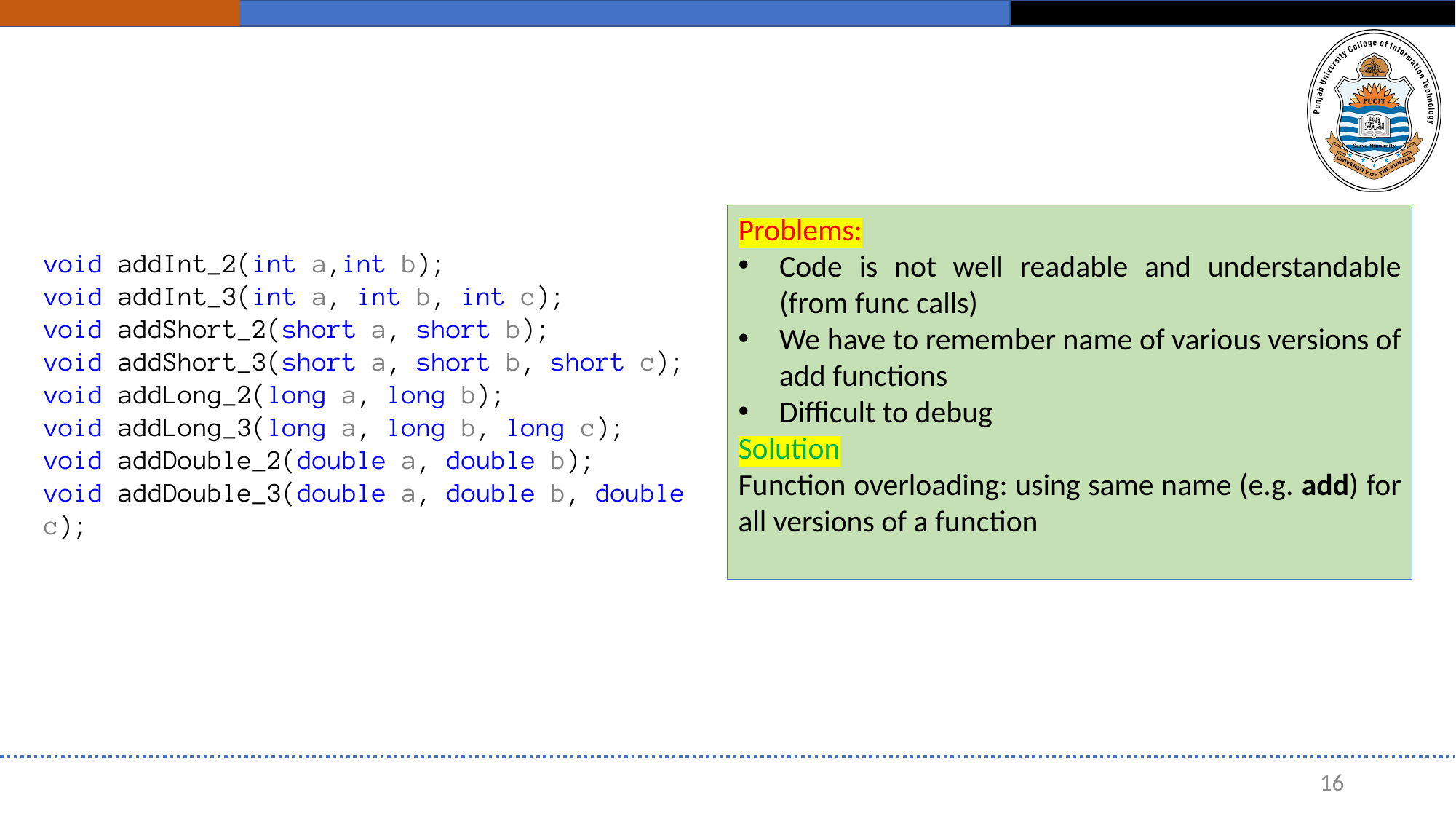

Problems:
Code is not well readable and understandable (from func calls)
We have to remember name of various versions of add functions
Difficult to debug
Solution
Function overloading: using same name (e.g. add) for all versions of a function

void addInt_2(int a,int b);
void addInt_3(int a, int b, int c);
void addShort_2(short a, short b);
void addShort_3(short a, short b, short c);
void addLong_2(long a, long b);
void addLong_3(long a, long b, long c);
void addDouble_2(double a, double b);
void addDouble_3(double a, double b, double c);
16